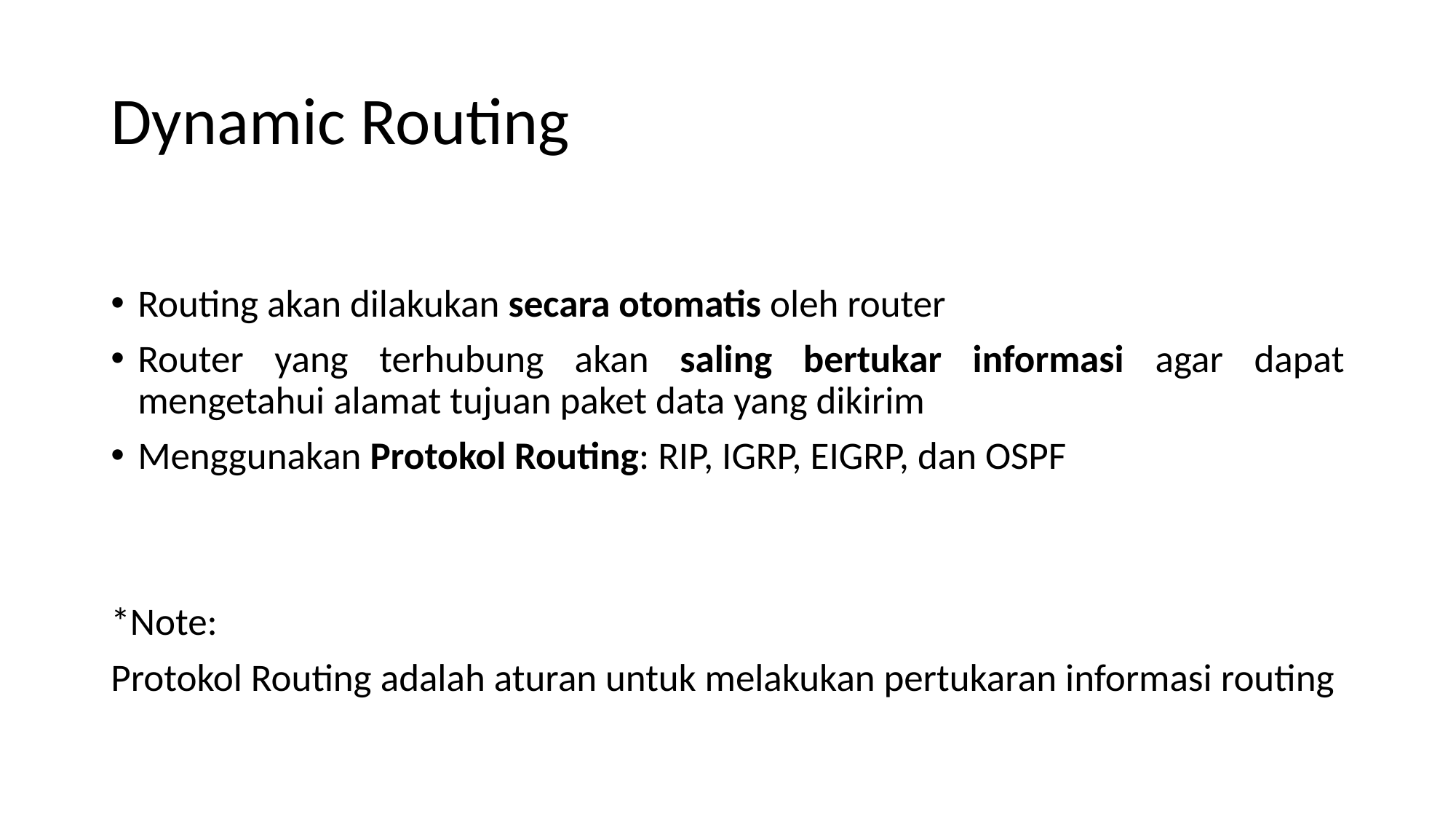

# Dynamic Routing

Routing akan dilakukan secara otomatis oleh router
Router yang terhubung akan saling bertukar informasi agar dapat mengetahui alamat tujuan paket data yang dikirim
Menggunakan Protokol Routing: RIP, IGRP, EIGRP, dan OSPF

*Note:
Protokol Routing adalah aturan untuk melakukan pertukaran informasi routing